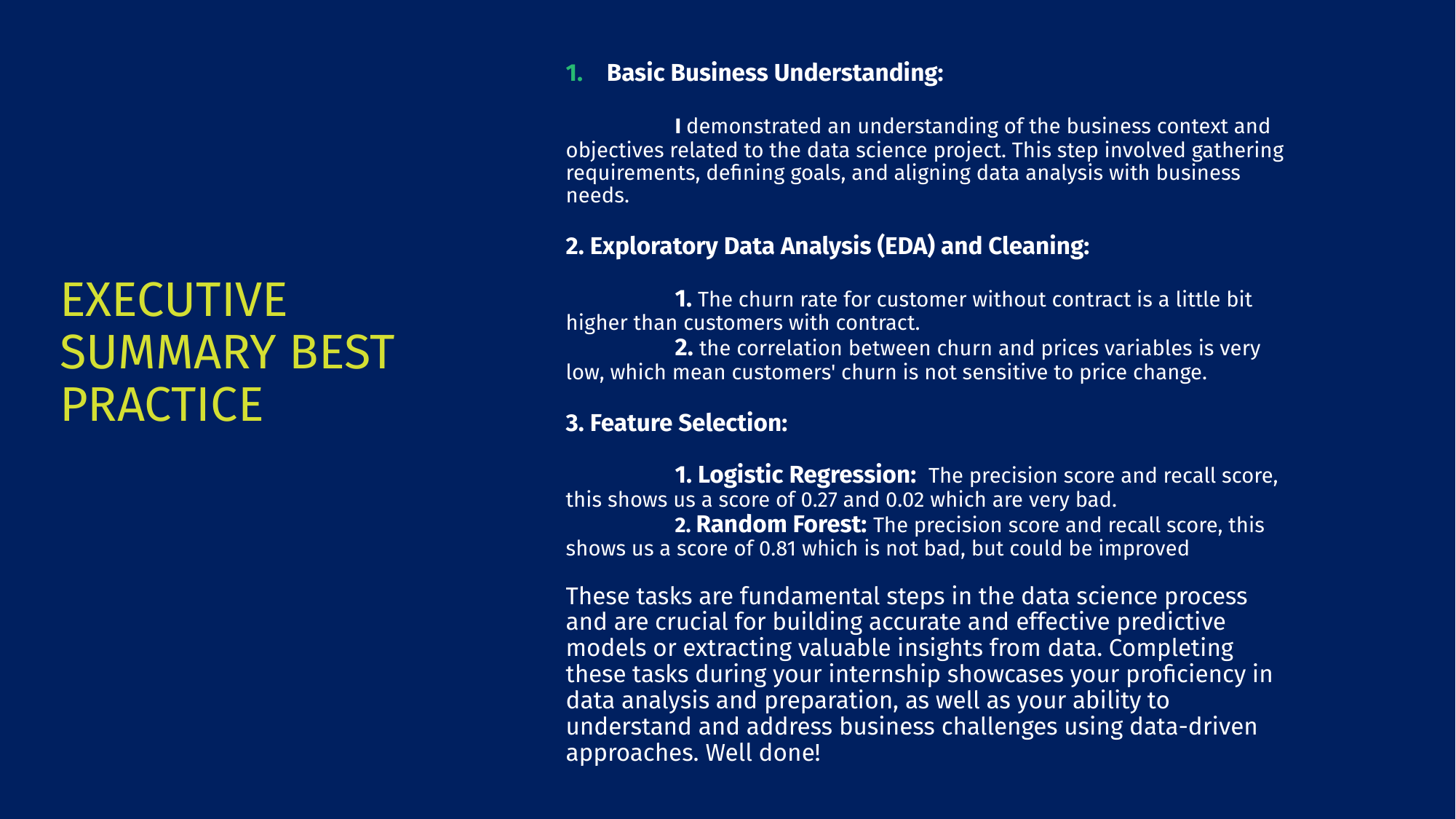

Basic Business Understanding:

	I demonstrated an understanding of the business context and objectives related to the data science project. This step involved gathering requirements, defining goals, and aligning data analysis with business needs.

2. Exploratory Data Analysis (EDA) and Cleaning:

	1. The churn rate for customer without contract is a little bit higher than customers with contract.
	2. the correlation between churn and prices variables is very low, which mean customers' churn is not sensitive to price change.

3. Feature Selection:

	1. Logistic Regression:  The precision score and recall score, this shows us a score of 0.27 and 0.02 which are very bad.
	2. Random Forest: The precision score and recall score, this shows us a score of 0.81 which is not bad, but could be improved

These tasks are fundamental steps in the data science process and are crucial for building accurate and effective predictive models or extracting valuable insights from data. Completing these tasks during your internship showcases your proficiency in data analysis and preparation, as well as your ability to understand and address business challenges using data-driven approaches. Well done!

# Executive summary best practice